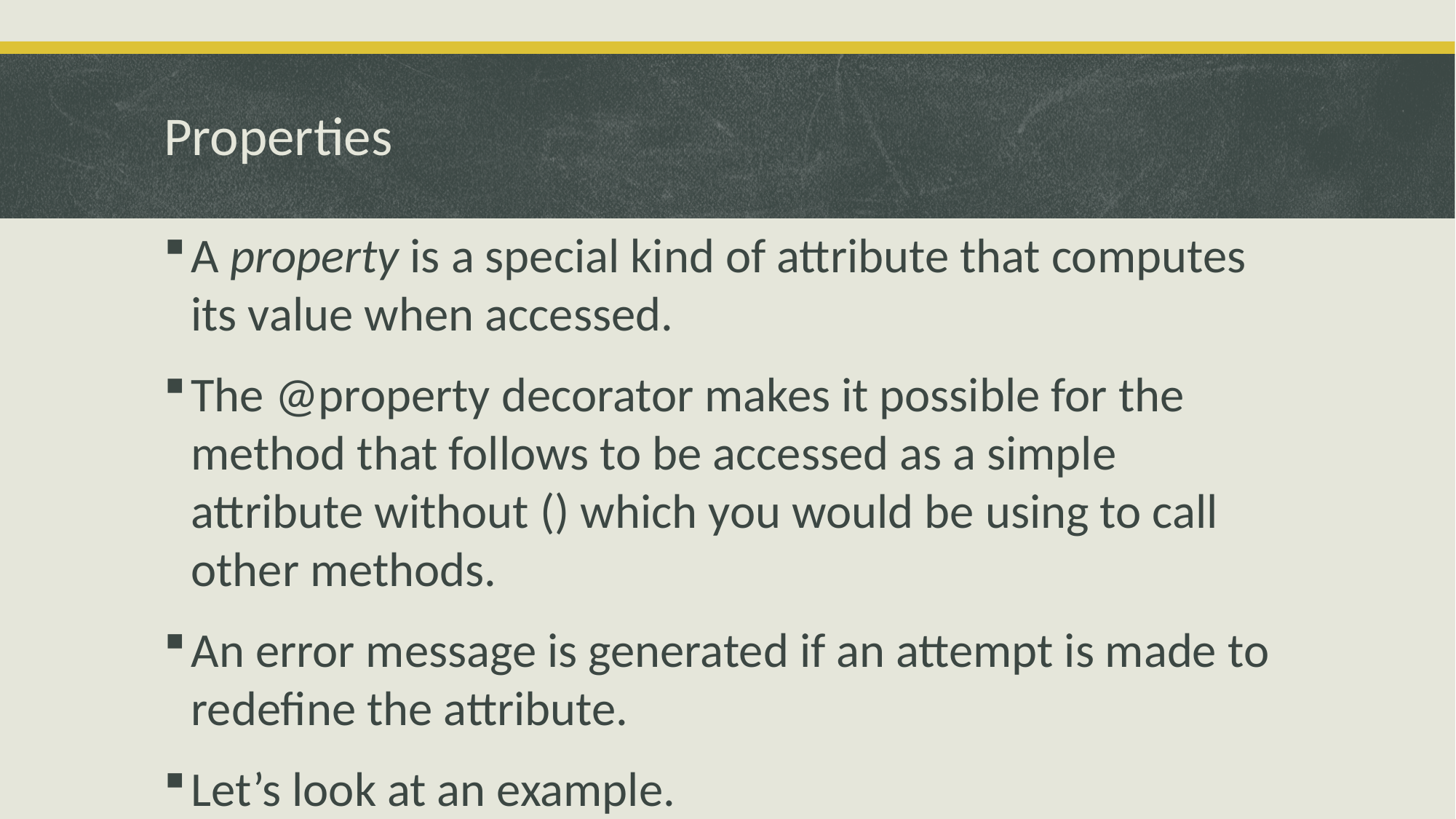

# Properties
A property is a special kind of attribute that computes its value when accessed.
The @property decorator makes it possible for the method that follows to be accessed as a simple attribute without () which you would be using to call other methods.
An error message is generated if an attempt is made to redefine the attribute.
Let’s look at an example.